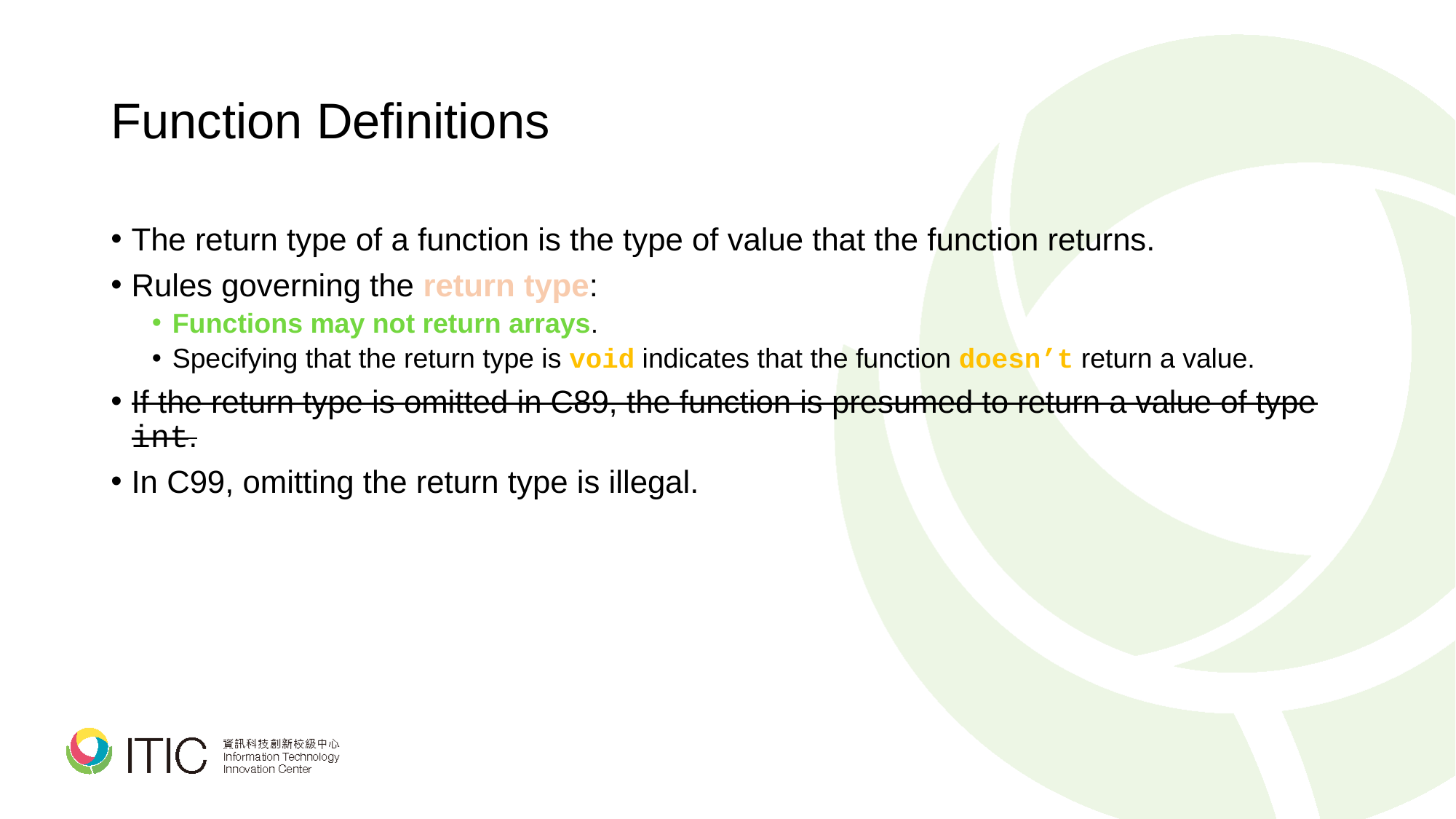

# Function Definitions
The return type of a function is the type of value that the function returns.
Rules governing the return type:
Functions may not return arrays.
Specifying that the return type is void indicates that the function doesn’t return a value.
If the return type is omitted in C89, the function is presumed to return a value of type int.
In C99, omitting the return type is illegal.